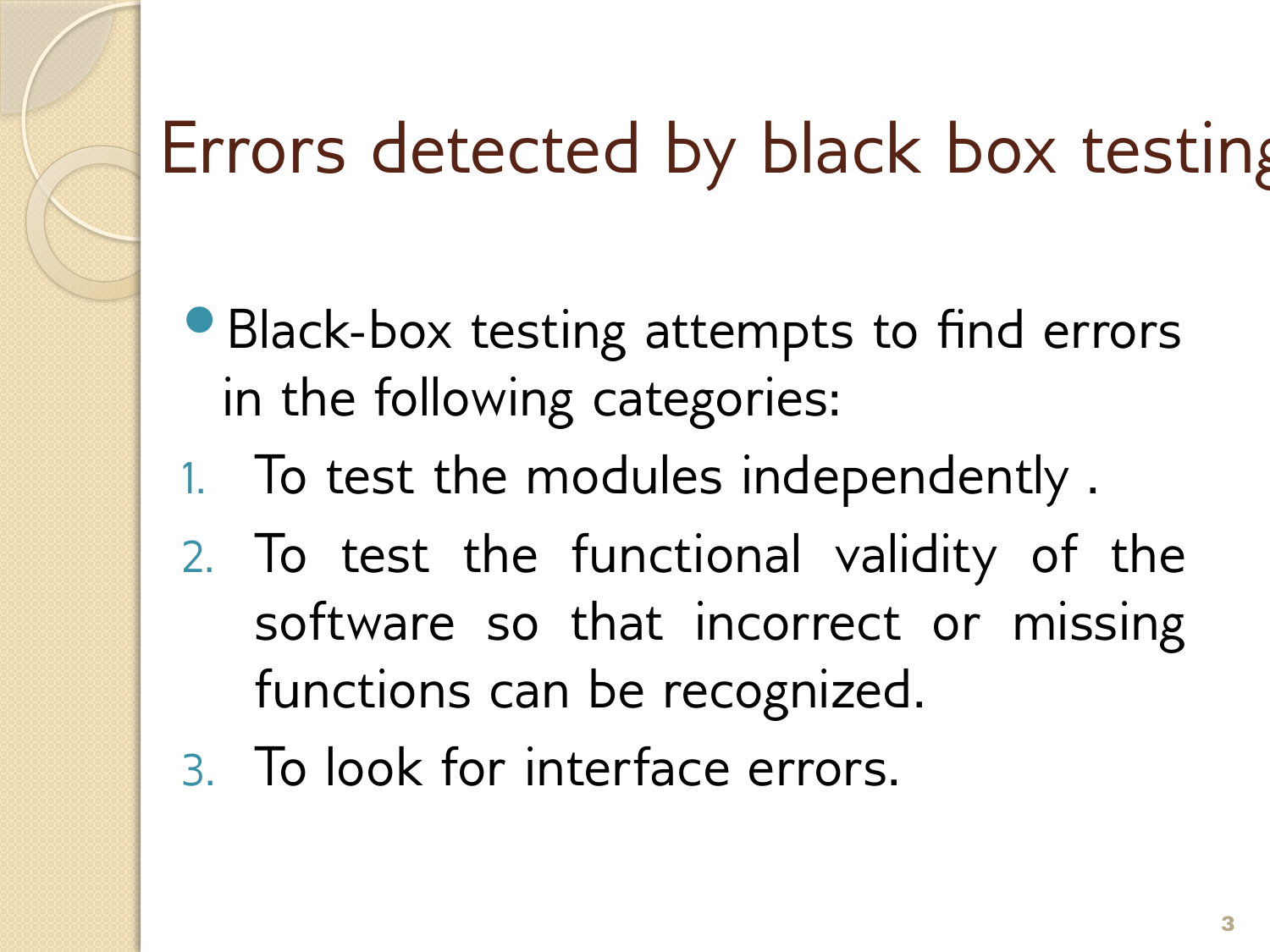

# Errors detected by black box testing
Black-box testing attempts to find errors in the following categories:
To test the modules independently .
To test the functional validity of the software so that incorrect or missing functions can be recognized.
To look for interface errors. 
3